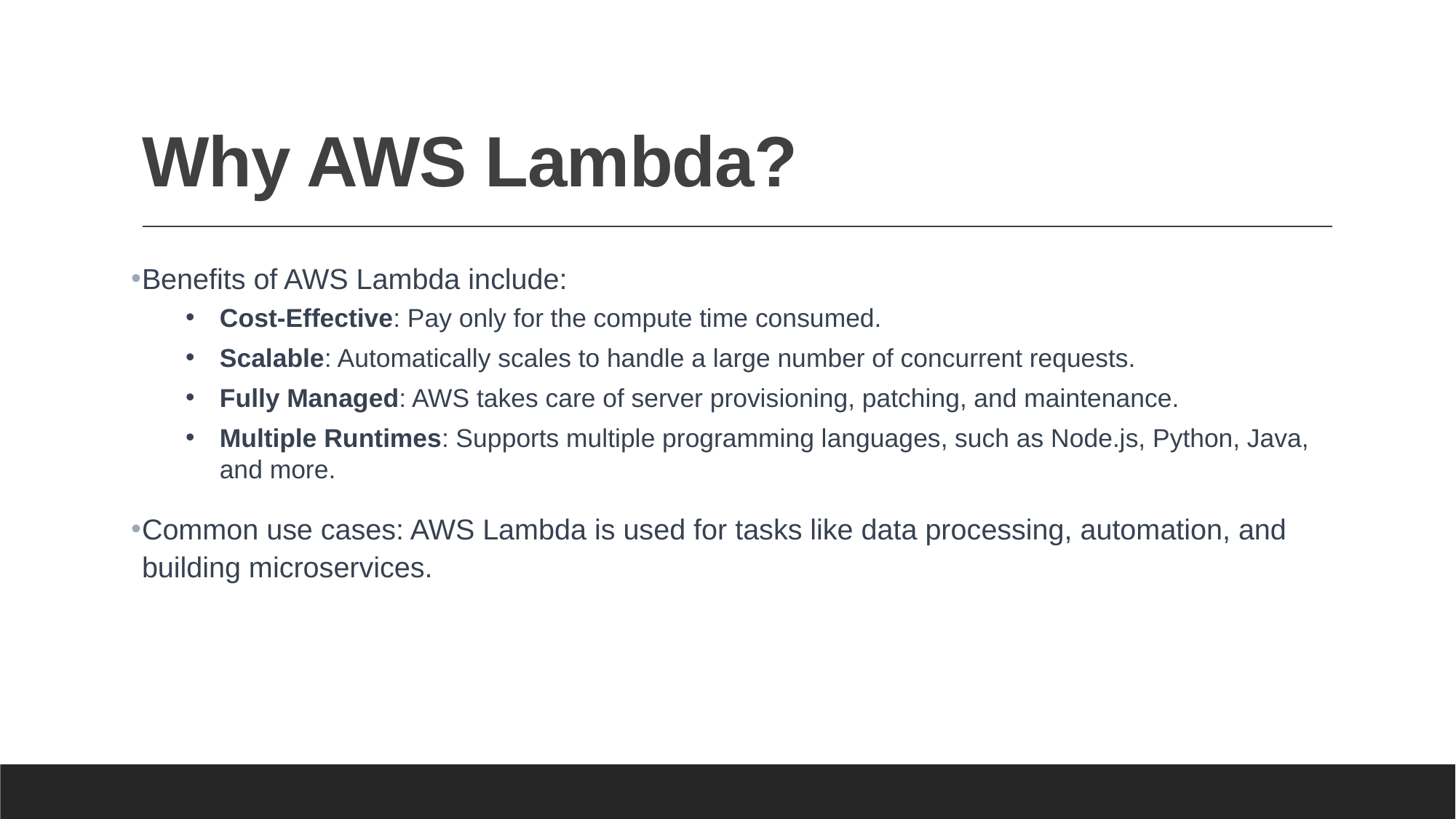

# Why AWS Lambda?
Benefits of AWS Lambda include:
Cost-Effective: Pay only for the compute time consumed.
Scalable: Automatically scales to handle a large number of concurrent requests.
Fully Managed: AWS takes care of server provisioning, patching, and maintenance.
Multiple Runtimes: Supports multiple programming languages, such as Node.js, Python, Java, and more.
Common use cases: AWS Lambda is used for tasks like data processing, automation, and building microservices.